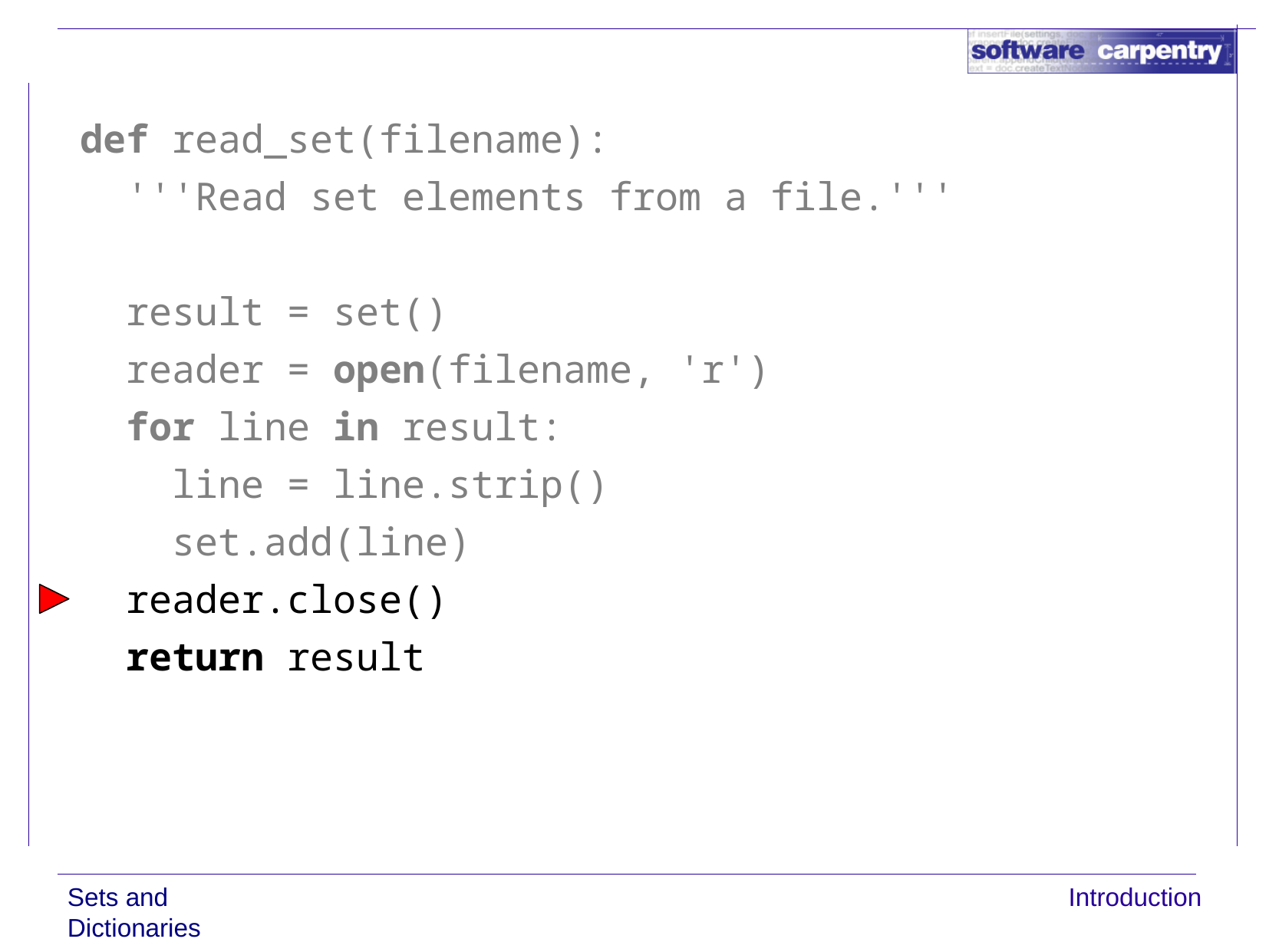

def read_set(filename):
  '''Read set elements from a file.'''
  result = set()
  reader = open(filename, 'r')
  for line in result:
    line = line.strip()
    set.add(line)
  reader.close()
  return result